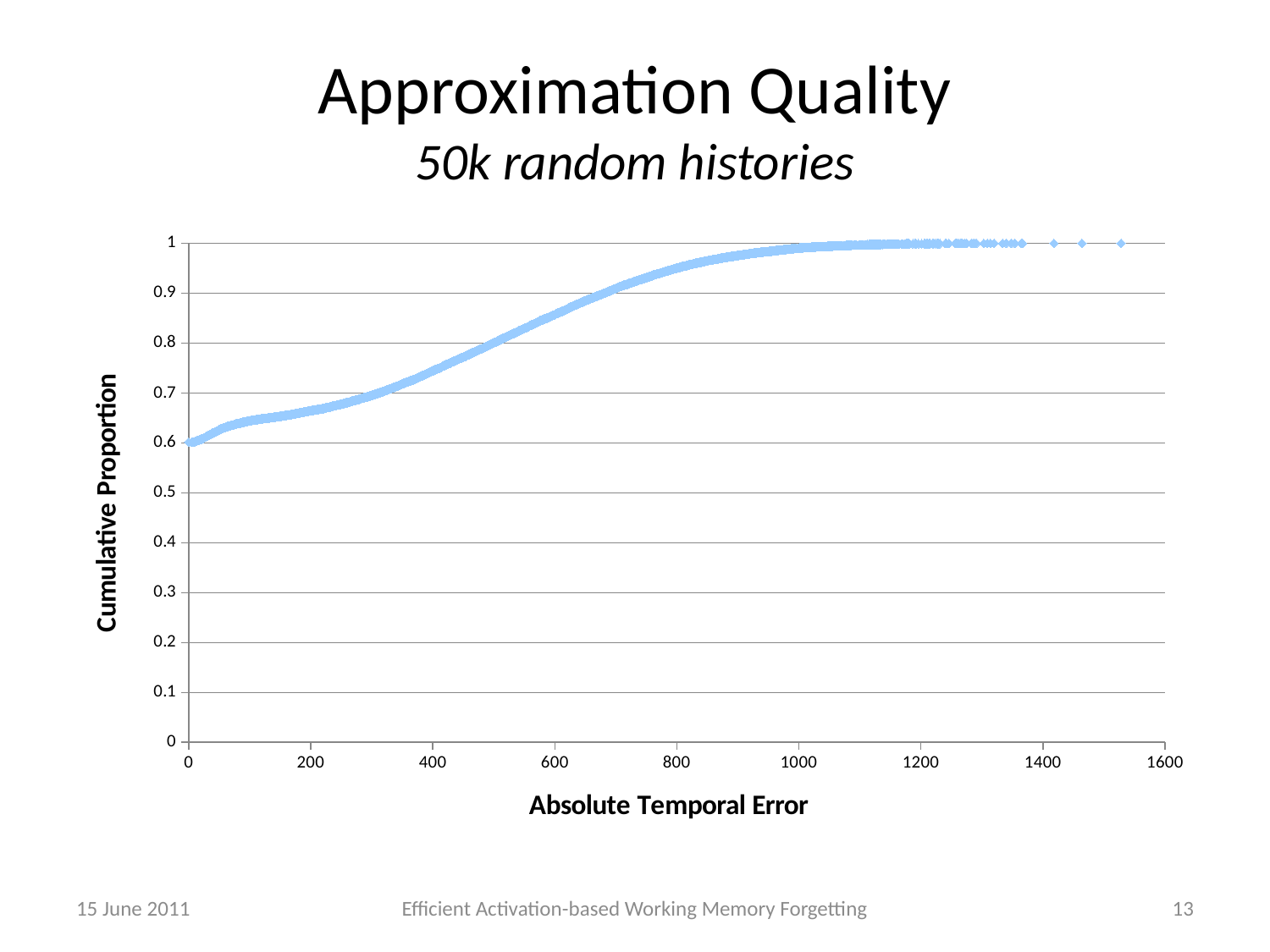

# Approximation Quality 50k random histories

### Chart

| Category | cdf |
|---|---|
15 June 2011
Efficient Activation-based Working Memory Forgetting
13